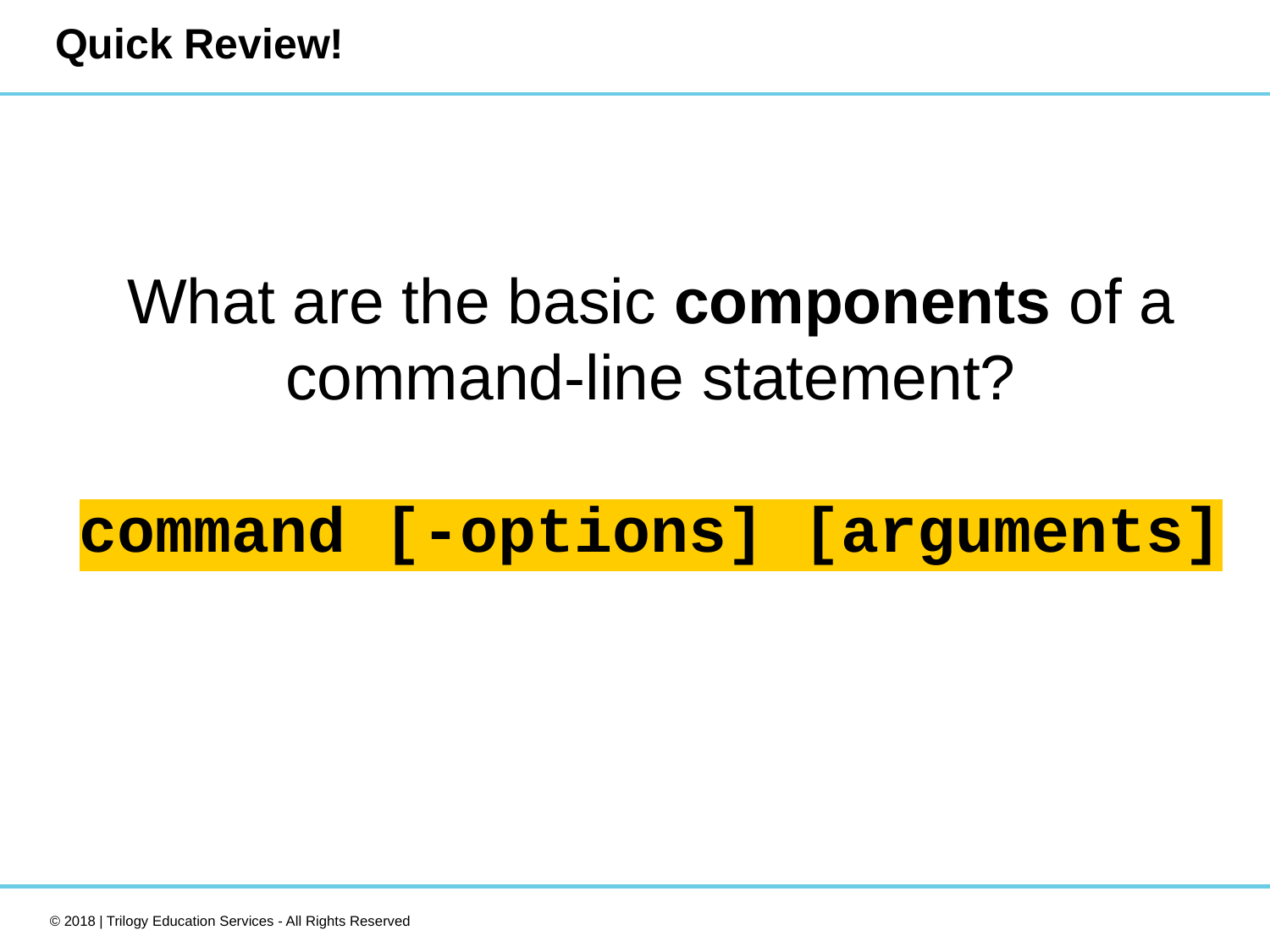

# Quick Review!
What are the basic components of a command-line statement?

command [-options] [arguments]